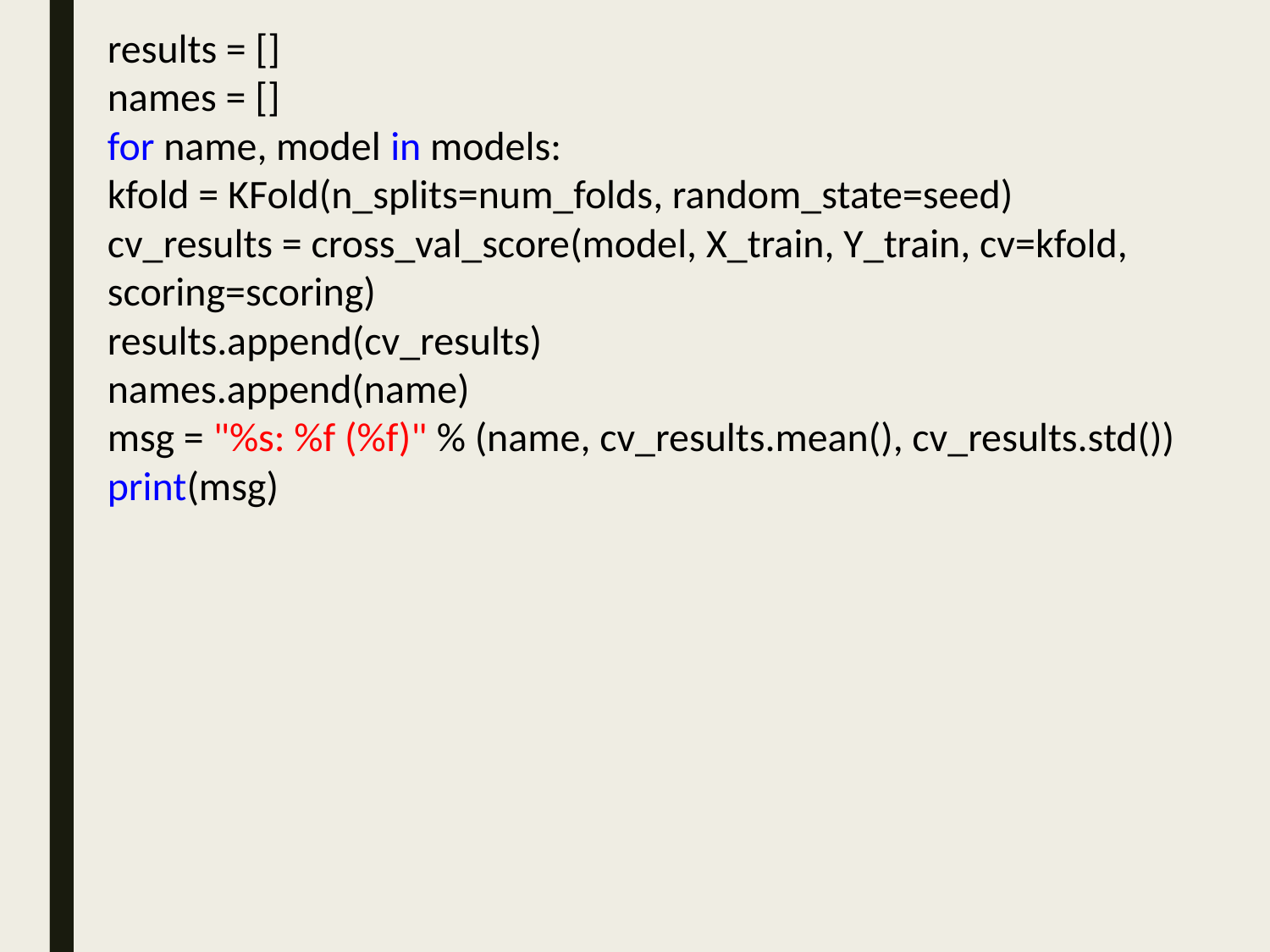

results = []
names = []
for name, model in models:
kfold = KFold(n_splits=num_folds, random_state=seed)
cv_results = cross_val_score(model, X_train, Y_train, cv=kfold, scoring=scoring)
results.append(cv_results)
names.append(name)
msg = "%s: %f (%f)" % (name, cv_results.mean(), cv_results.std())
print(msg)